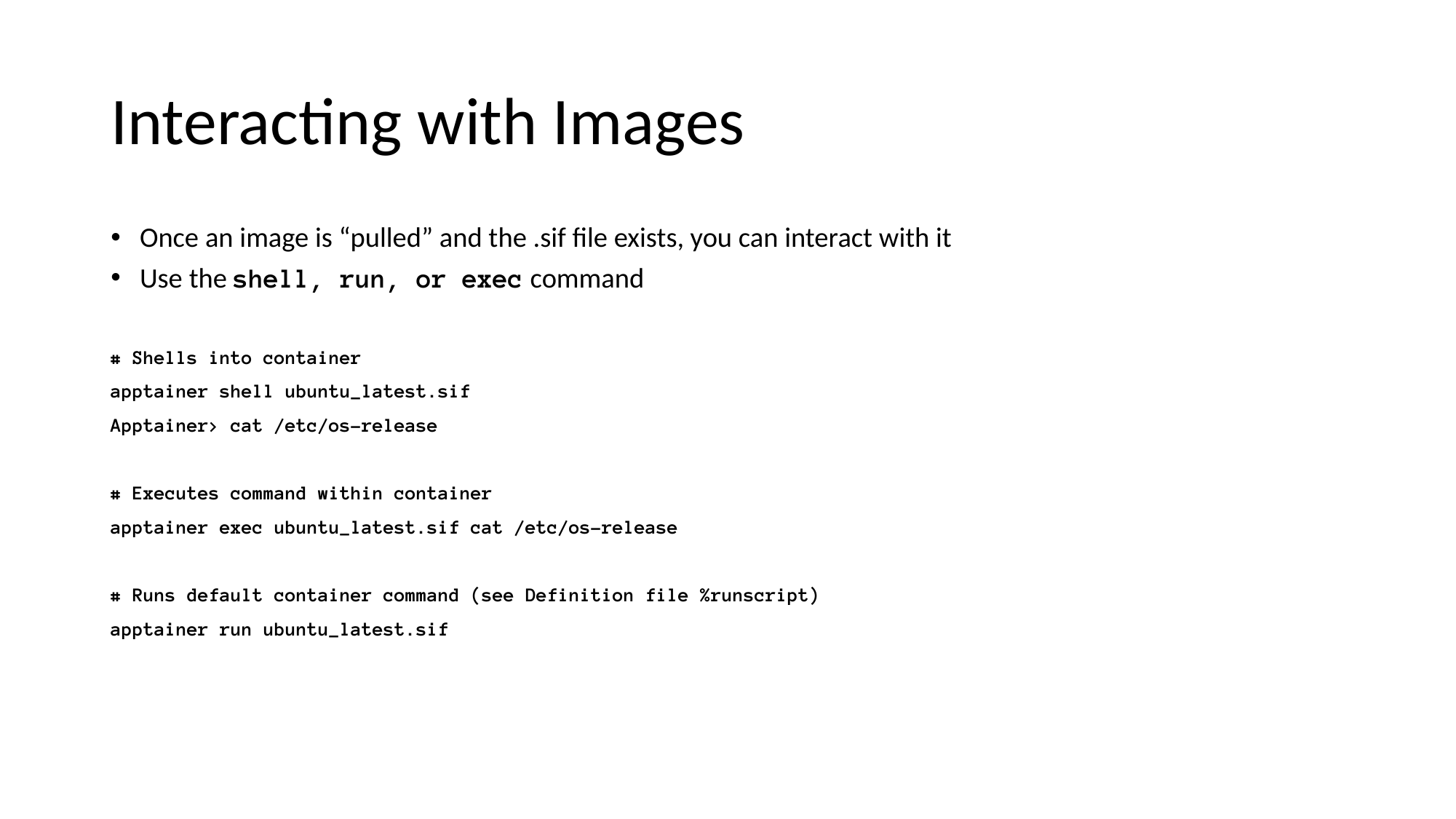

# Interacting with Images
Once an image is “pulled” and the .sif file exists, you can interact with it
Use the shell, run, or exec command

# Shells into container
apptainer shell ubuntu_latest.sif
Apptainer> cat /etc/os-release

# Executes command within container
apptainer exec ubuntu_latest.sif cat /etc/os-release

# Runs default container command (see Definition file %runscript)
apptainer run ubuntu_latest.sif